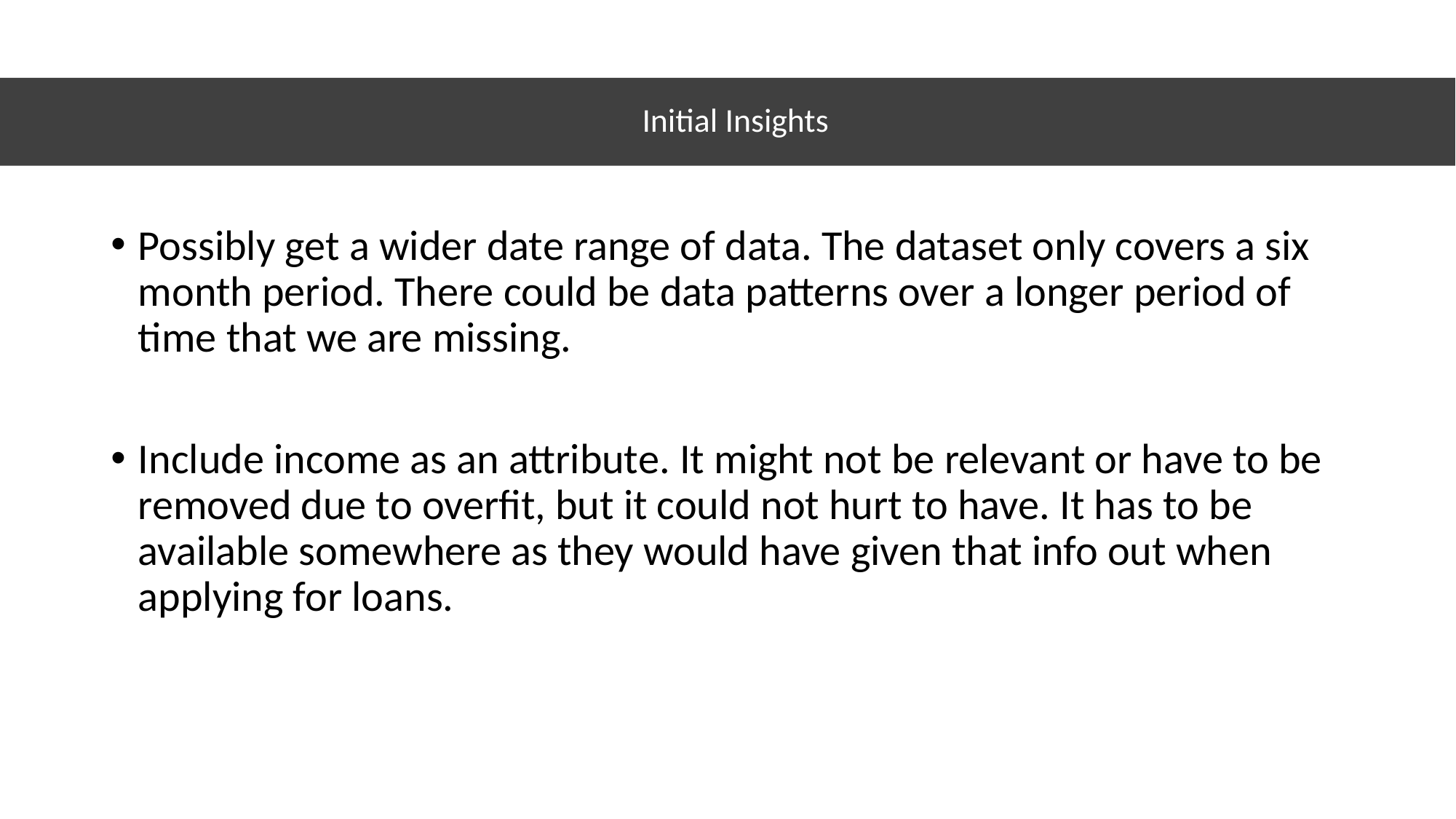

# Initial Insights

Possibly get a wider date range of data. The dataset only covers a six month period. There could be data patterns over a longer period of time that we are missing.

Include income as an attribute. It might not be relevant or have to be removed due to overfit, but it could not hurt to have. It has to be available somewhere as they would have given that info out when applying for loans.